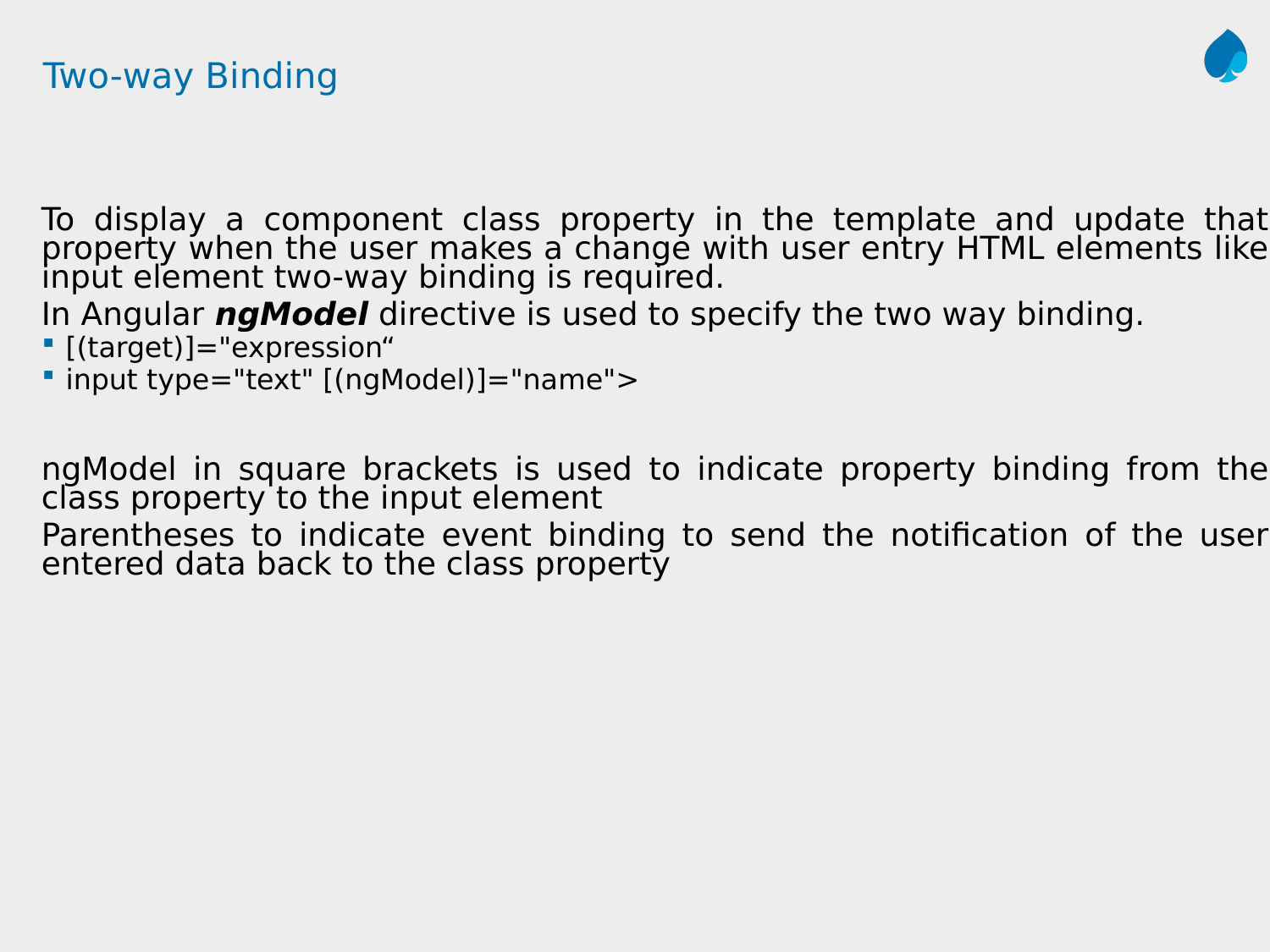

# Two-way Binding
To display a component class property in the template and update that property when the user makes a change with user entry HTML elements like input element two-way binding is required.
In Angular ngModel directive is used to specify the two way binding.
[(target)]="expression“
input type="text" [(ngModel)]="name">

ngModel in square brackets is used to indicate property binding from the class property to the input element
Parentheses to indicate event binding to send the notification of the user entered data back to the class property